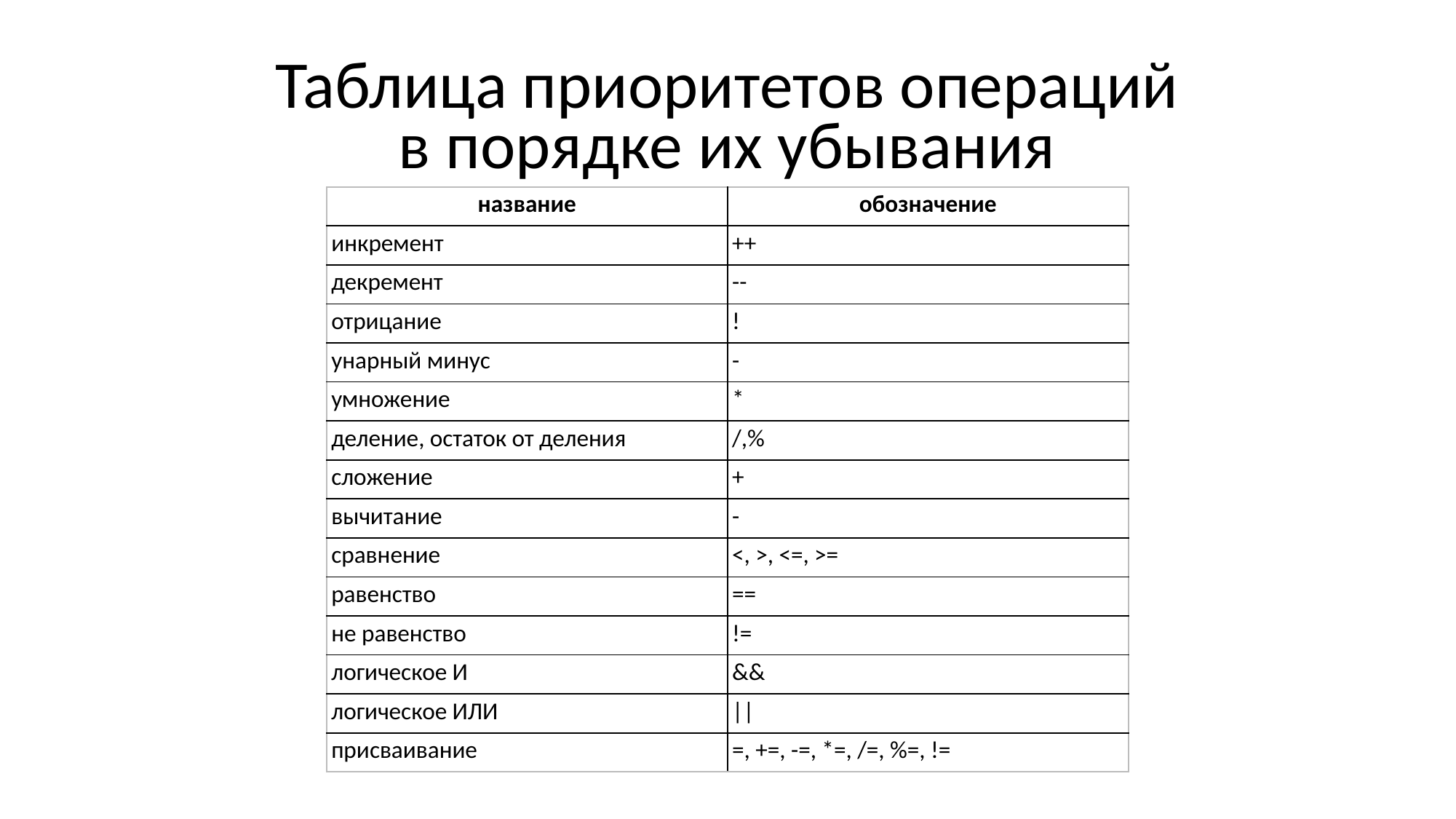

# Таблица приоритетов операций в порядке их убывания
| название | обозначение |
| --- | --- |
| инкремент | ++ |
| декремент | -- |
| отрицание | ! |
| унарный минус | - |
| умножение | \* |
| деление, остаток от деления | /,% |
| сложение | + |
| вычитание | - |
| сравнение | <, >, <=, >= |
| равенство | == |
| не равенство | != |
| логическое И | && |
| логическое ИЛИ | || |
| присваивание | =, +=, -=, \*=, /=, %=, != |